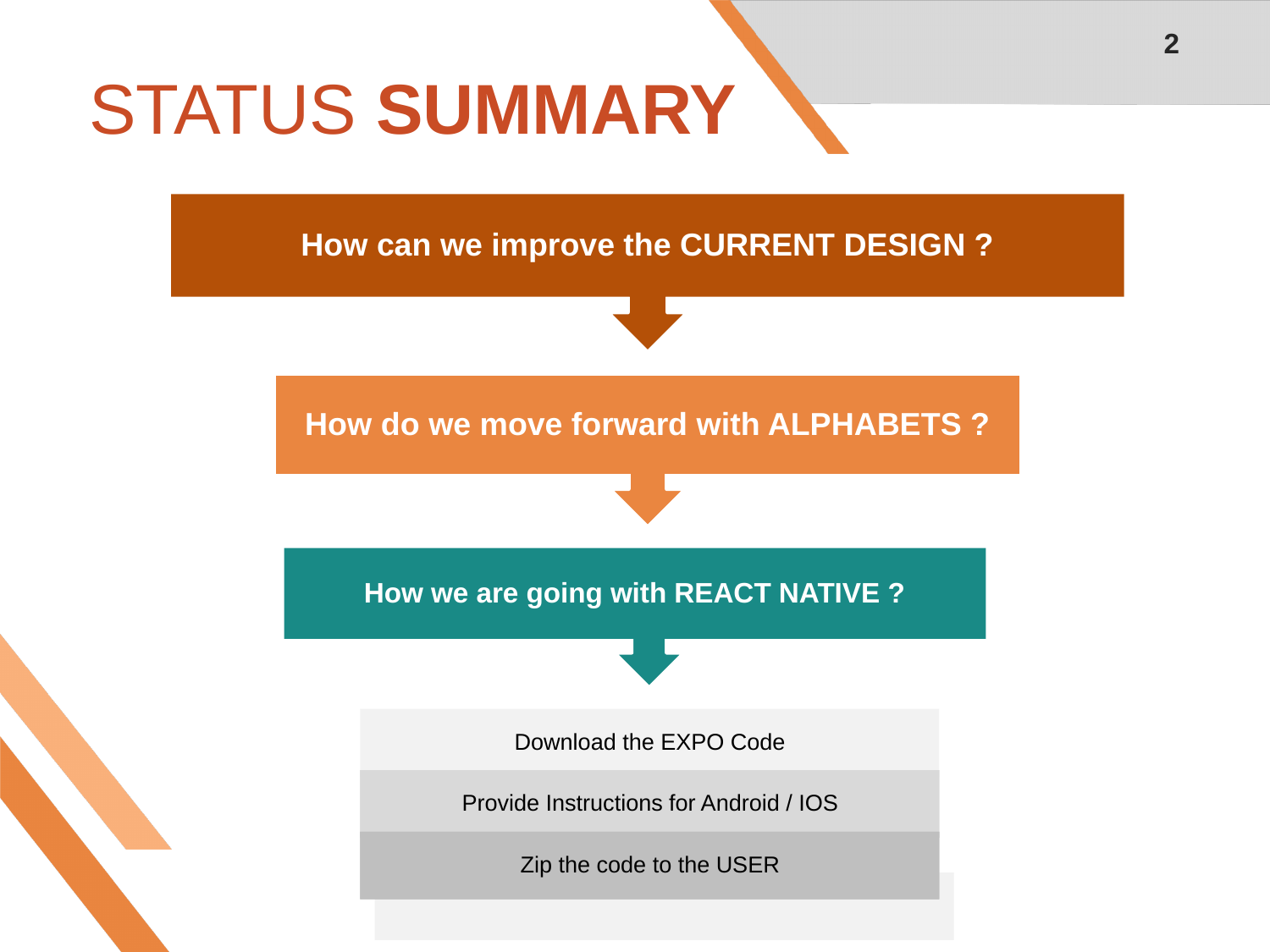

2
# STATUS SUMMARY

How can we improve the CURRENT DESIGN ?

How do we move forward with ALPHABETS ?

How we are going with REACT NATIVE ?
Download the EXPO Code

Provide Instructions for Android / IOS

Zip the code to the USER